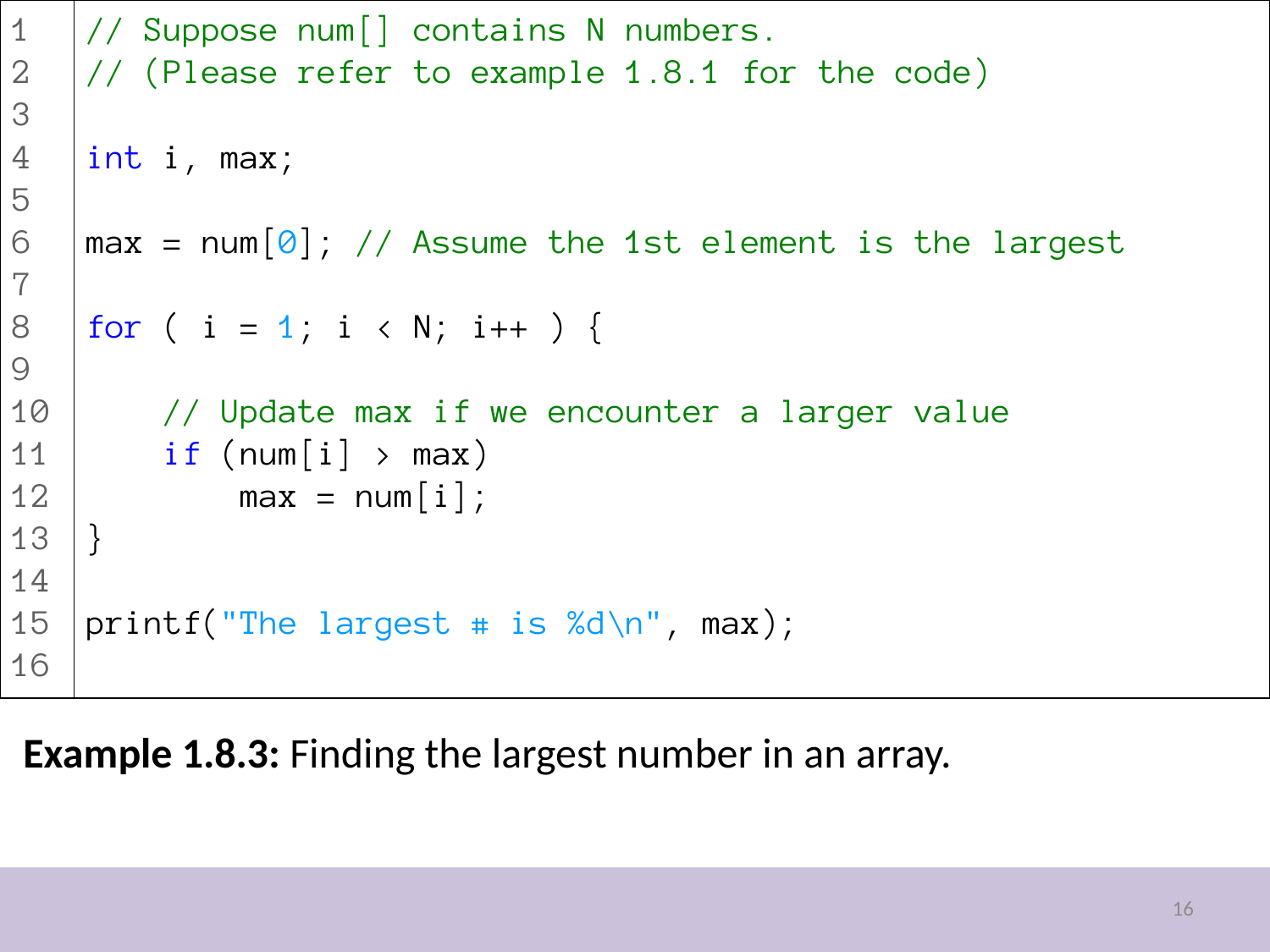

1
2
3
4
5
6
7
8
9
10
11
12
13
14
15
16
// Suppose num[] contains N numbers.
// (Please refer to example 1.8.1 for the code)

int i, max;

max = num[0]; // Assume the 1st element is the largest

for ( i = 1; i < N; i++ ) {

    // Update max if we encounter a larger value
    if (num[i] > max)
        max = num[i];
}

printf("The largest # is %d\n", max);

Example 1.8.3: Finding the largest number in an array.

16